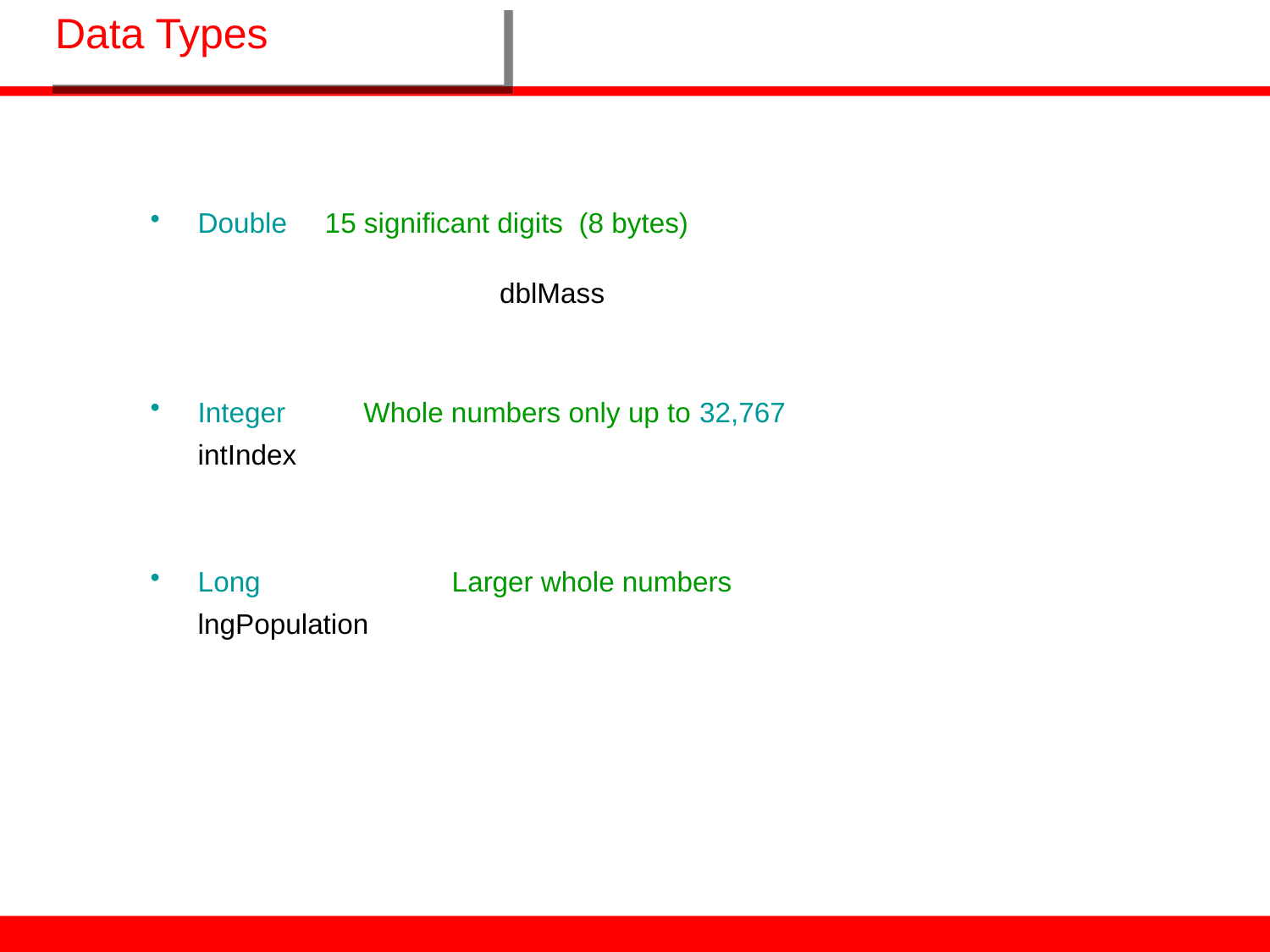

# Data Types
Double	15 significant digits  (8 bytes)
           dblMass

Integer          Whole numbers only up to 32,767  				intIndex

Long          	Larger whole numbers      				lngPopulation